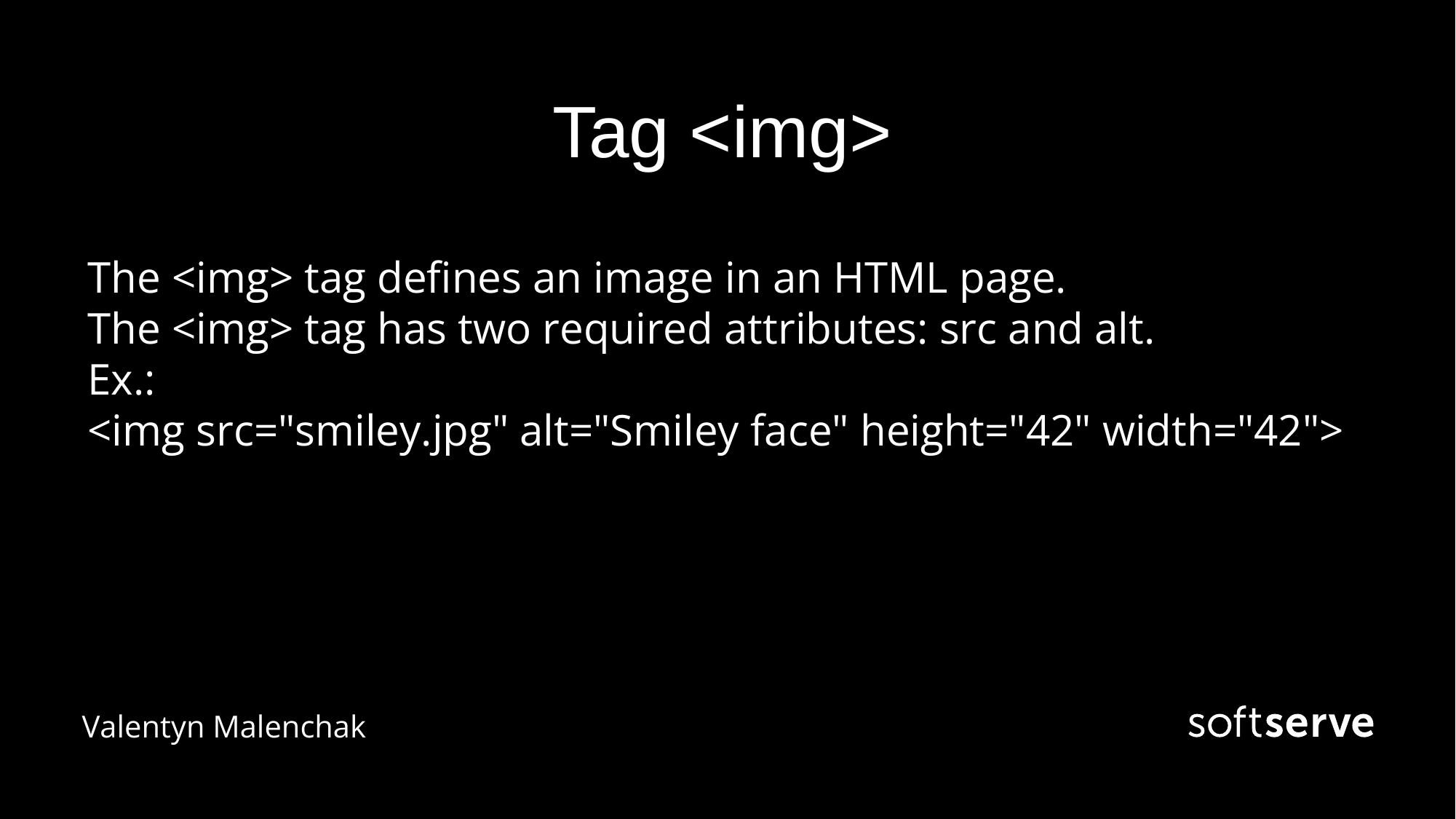

# Tag <img>
The <img> tag defines an image in an HTML page.
The <img> tag has two required attributes: src and alt.
Ex.:
<img src="smiley.jpg" alt="Smiley face" height="42" width="42">
Valentyn Malenchak